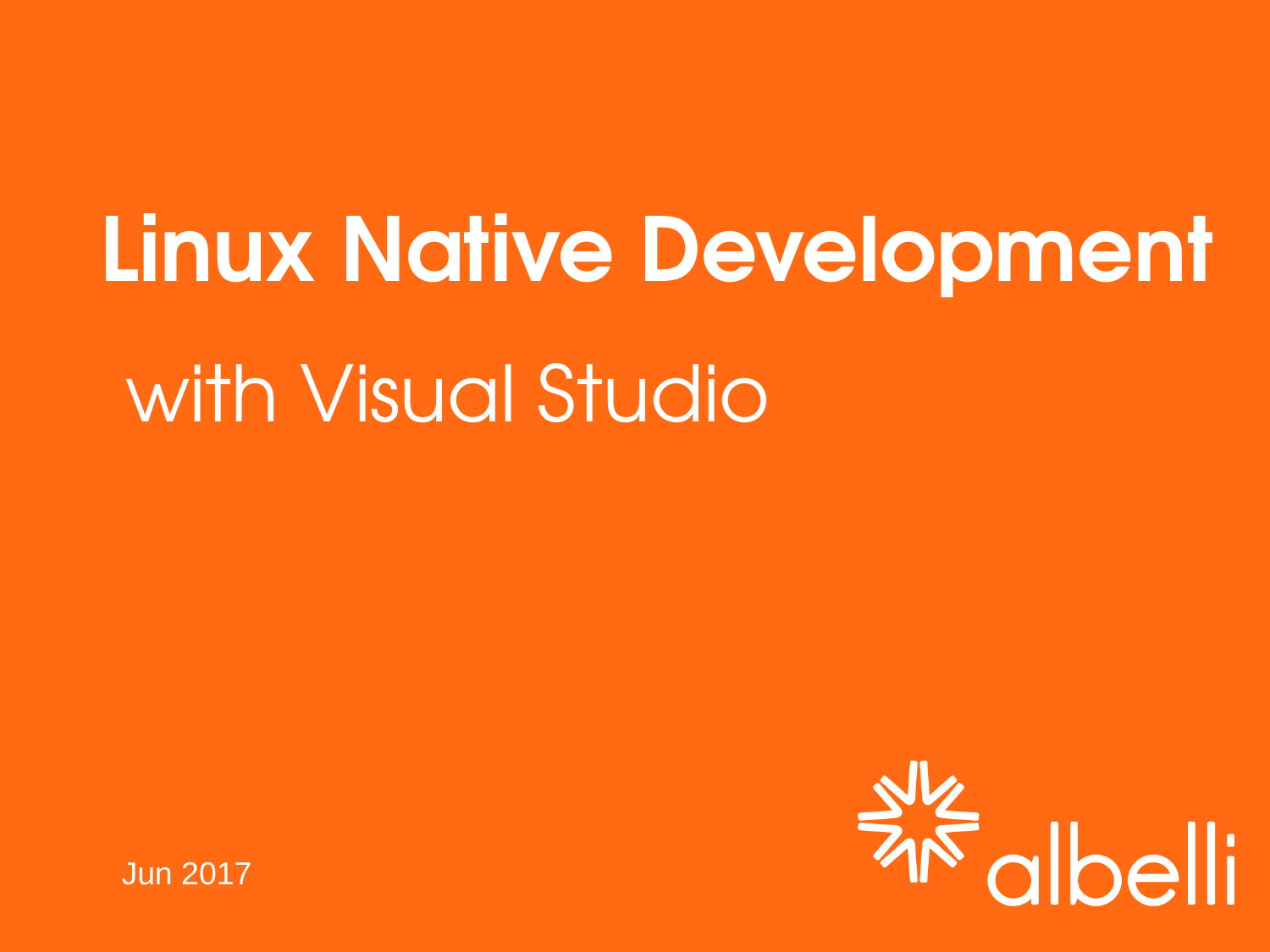

Linux Native Development
with Visual Studio
Jun 2017